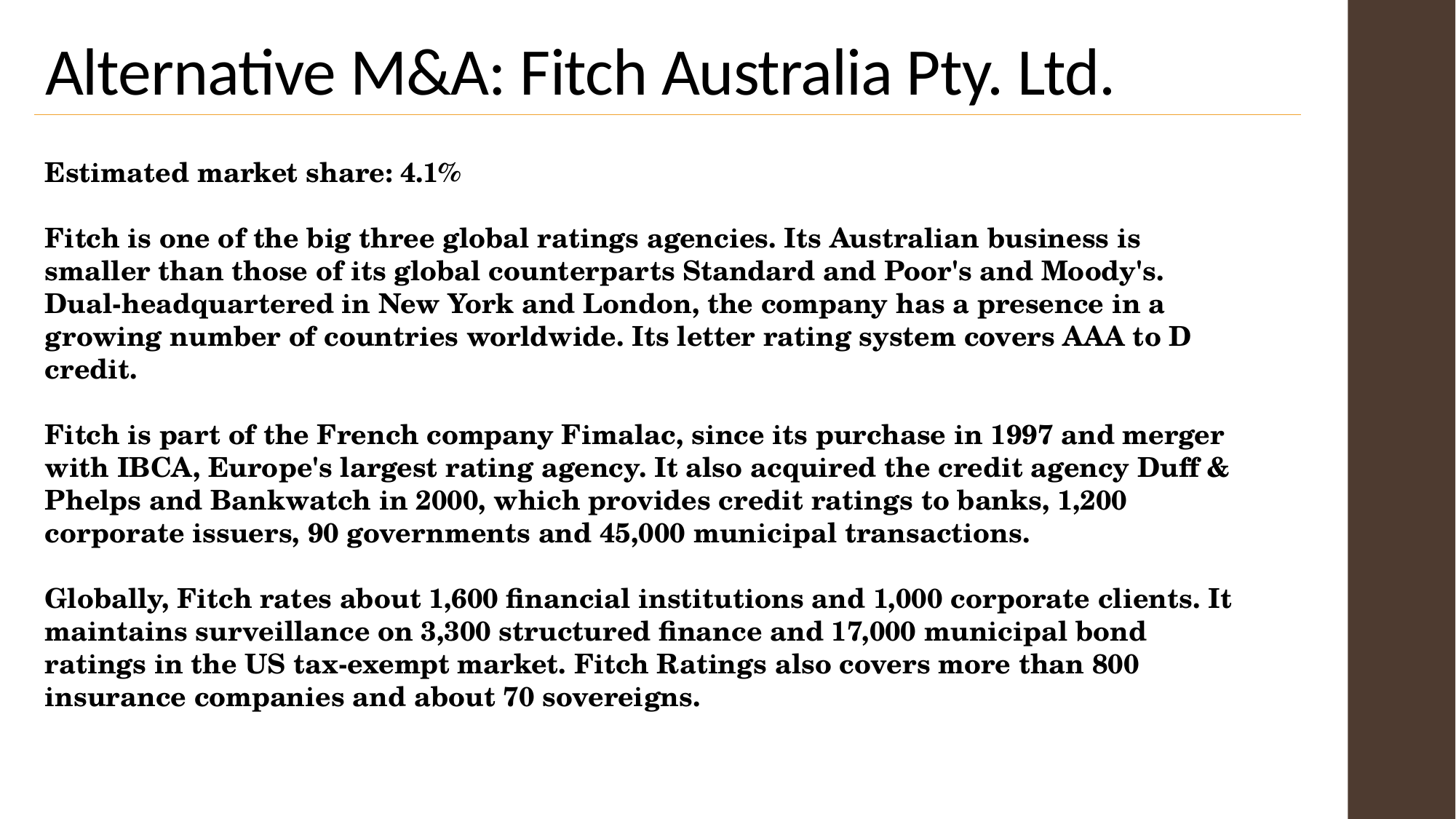

# Alternative M&A: Fitch Australia Pty. Ltd.
Estimated market share: 4.1%
Fitch is one of the big three global ratings agencies. Its Australian business is smaller than those of its global counterparts Standard and Poor's and Moody's. Dual-headquartered in New York and London, the company has a presence in a growing number of countries worldwide. Its letter rating system covers AAA to D credit.
Fitch is part of the French company Fimalac, since its purchase in 1997 and merger with IBCA, Europe's largest rating agency. It also acquired the credit agency Duff & Phelps and Bankwatch in 2000, which provides credit ratings to banks, 1,200 corporate issuers, 90 governments and 45,000 municipal transactions.
Globally, Fitch rates about 1,600 financial institutions and 1,000 corporate clients. It maintains surveillance on 3,300 structured finance and 17,000 municipal bond ratings in the US tax-exempt market. Fitch Ratings also covers more than 800 insurance companies and about 70 sovereigns.